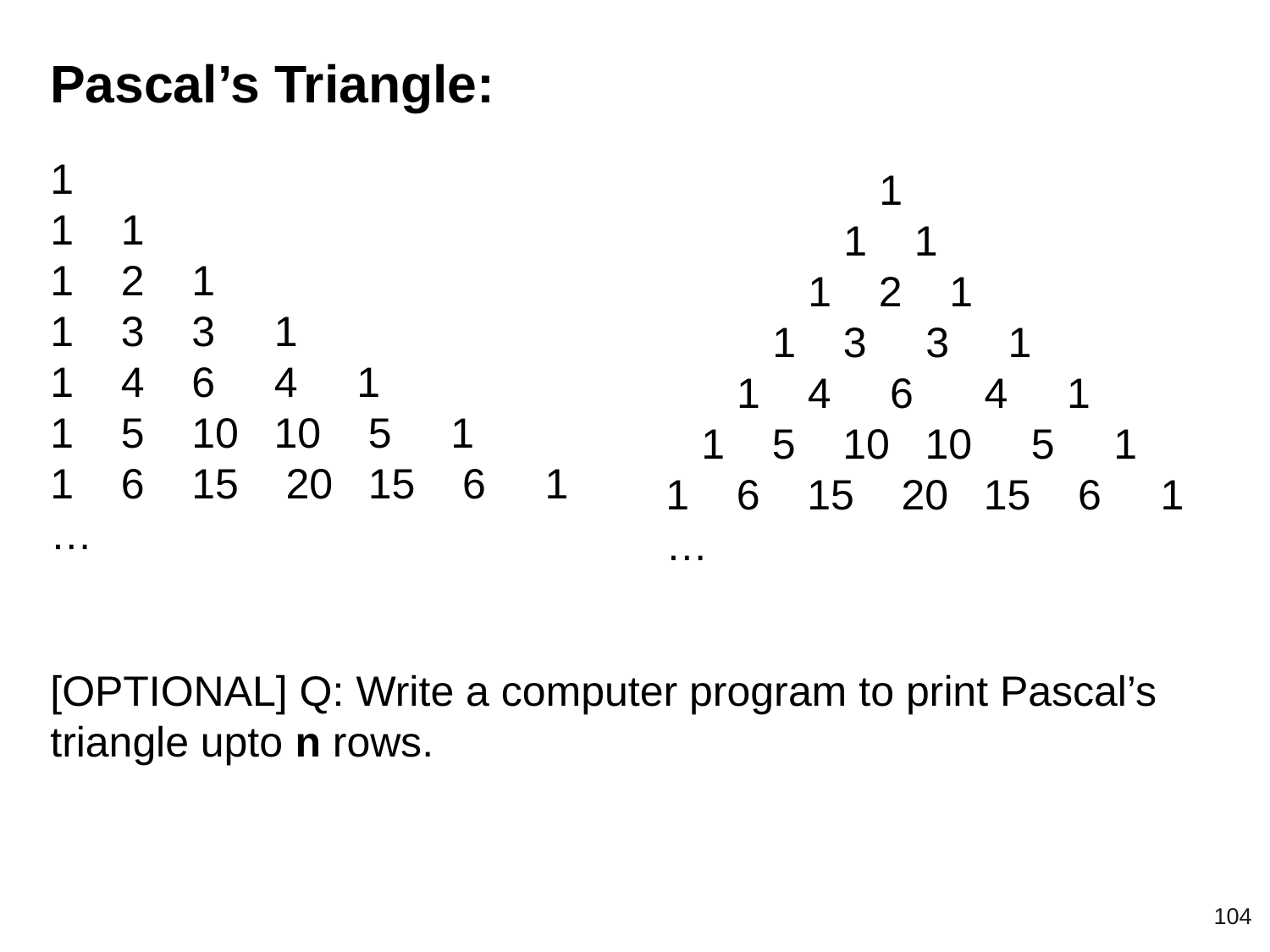

Pascal’s Triangle:

1
1    1
1    2    1
1    3    3     1
1    4    6     4     1
1    5    10   10    5     1
1    6    15    20   15    6     1
…
                  1
               1    1
            1    2    1
         1    3     3     1
      1    4     6      4     1
   1    5    10   10     5     1
1    6    15    20   15    6     1
…

[OPTIONAL] Q: Write a computer program to print Pascal’s triangle upto n rows.
104